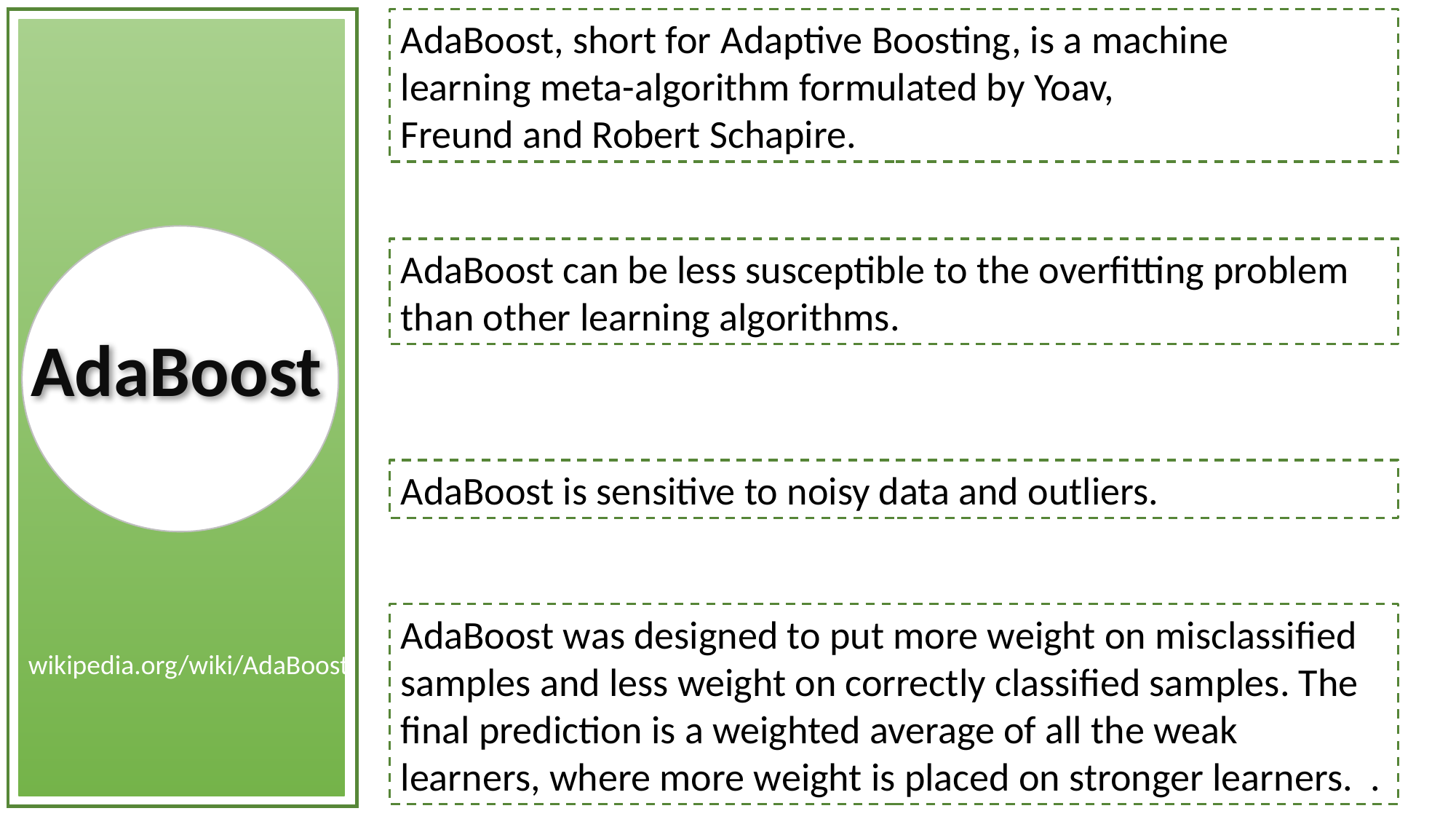

AdaBoost, short for Adaptive Boosting, is a machine learning meta-algorithm formulated by Yoav, Freund and Robert Schapire.

AdaBoost
AdaBoost can be less susceptible to the overfitting problem than other learning algorithms.
AdaBoost is sensitive to noisy data and outliers.
AdaBoost was designed to put more weight on misclassified samples and less weight on correctly classified samples. The final prediction is a weighted average of all the weak learners, where more weight is placed on stronger learners.  .
wikipedia.org/wiki/AdaBoost